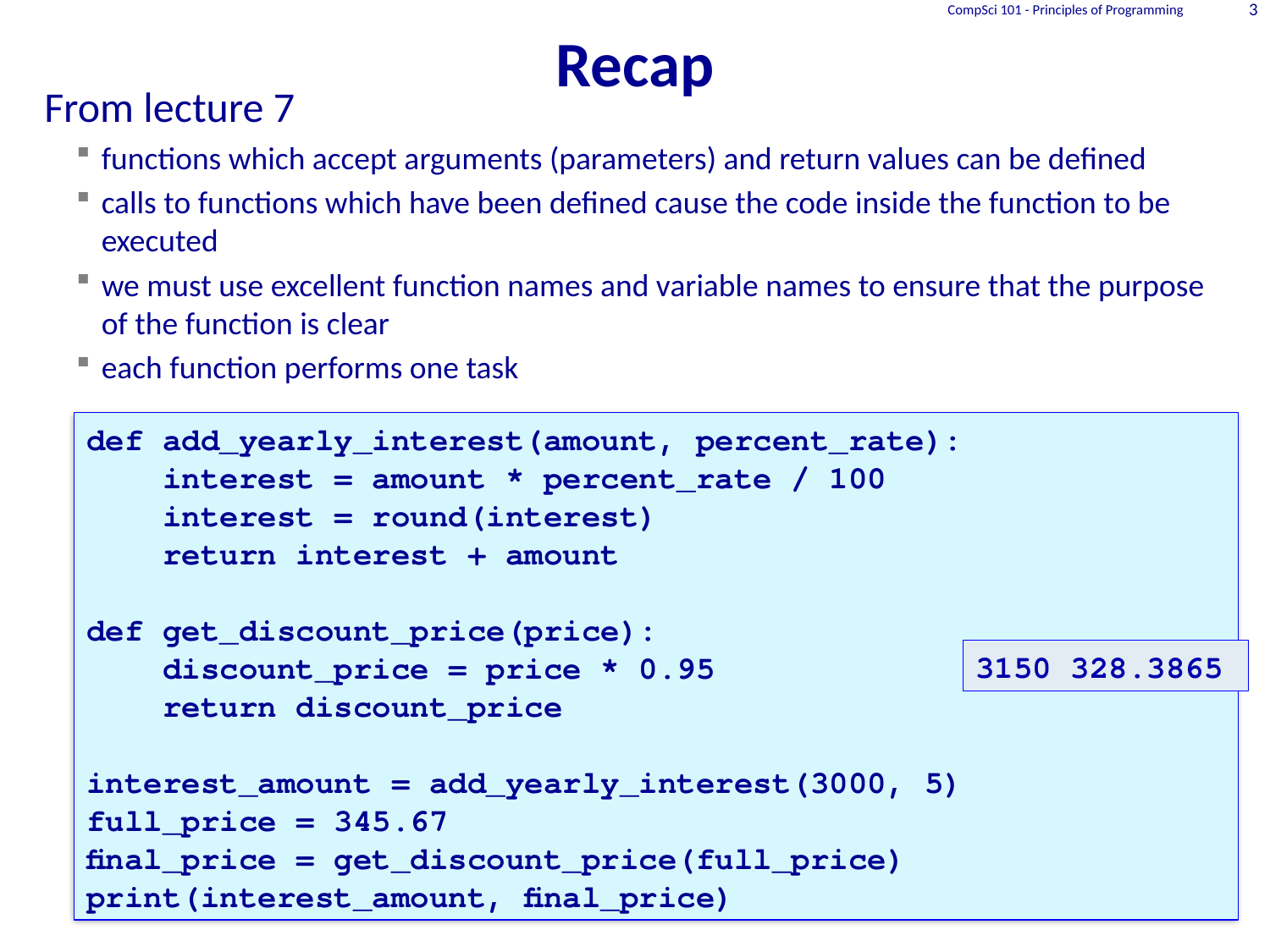

# Recap
CompSci 101 - Principles of Programming
3
From lecture 7
functions which accept arguments (parameters) and return values can be defined
calls to functions which have been defined cause the code inside the function to be executed
we must use excellent function names and variable names to ensure that the purpose of the function is clear
each function performs one task
def add_yearly_interest(amount, percent_rate):
    interest = amount * percent_rate / 100
    interest = round(interest)
    return interest + amount

def get_discount_price(price):
    discount_price = price * 0.95
    return discount_price

interest_amount = add_yearly_interest(3000, 5)
full_price = 345.67
final_price = get_discount_price(full_price) print(interest_amount, final_price)
3150 328.3865